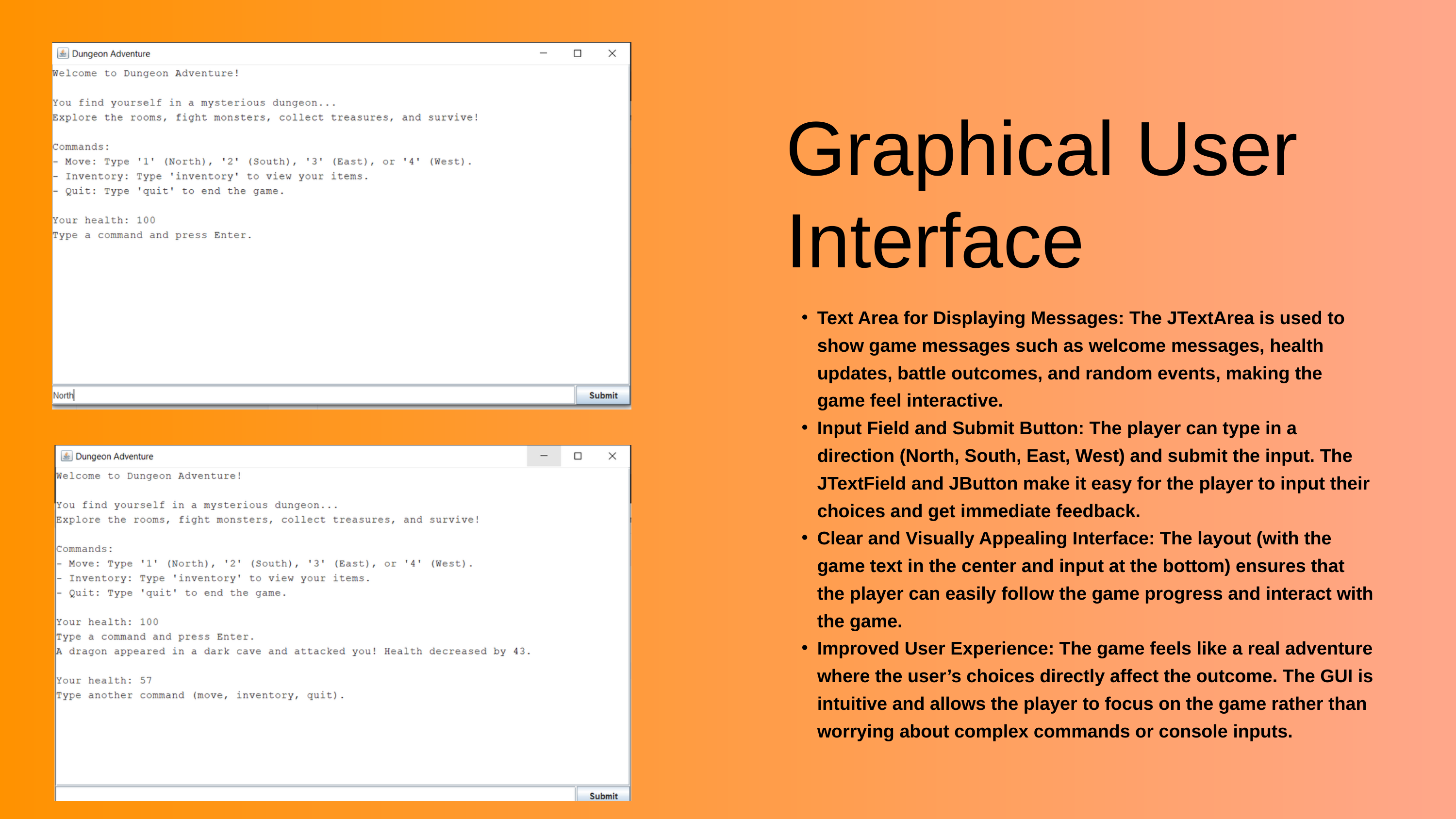

Graphical User Interface
Text Area for Displaying Messages: The JTextArea is used to show game messages such as welcome messages, health updates, battle outcomes, and random events, making the game feel interactive.
Input Field and Submit Button: The player can type in a direction (North, South, East, West) and submit the input. The JTextField and JButton make it easy for the player to input their choices and get immediate feedback.
Clear and Visually Appealing Interface: The layout (with the game text in the center and input at the bottom) ensures that the player can easily follow the game progress and interact with the game.
Improved User Experience: The game feels like a real adventure where the user’s choices directly affect the outcome. The GUI is intuitive and allows the player to focus on the game rather than worrying about complex commands or console inputs.